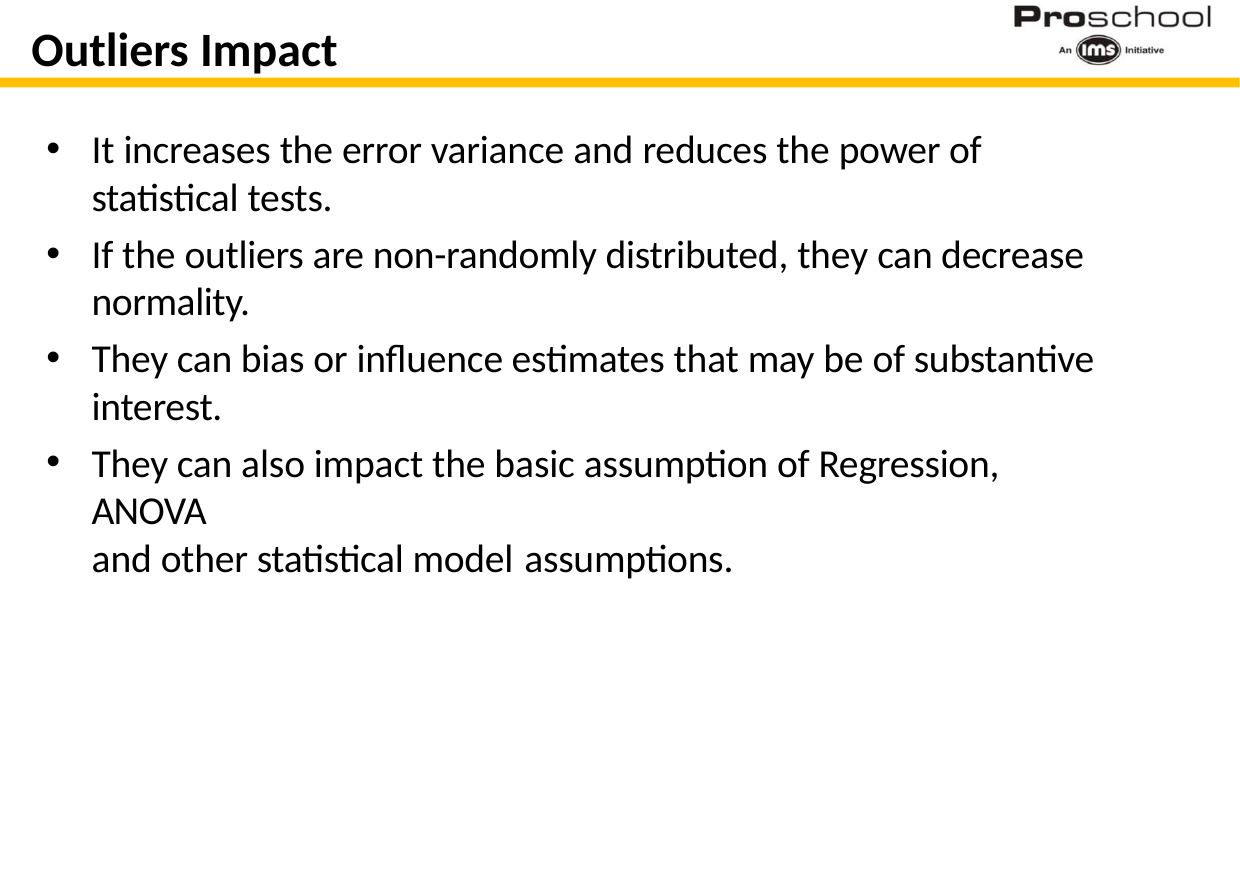

# Outliers Impact
It increases the error variance and reduces the power of  statistical tests.
If the outliers are non-randomly distributed, they can decrease  normality.
They can bias or influence estimates that may be of substantive  interest.
They can also impact the basic assumption of Regression, ANOVA
and other statistical model assumptions.